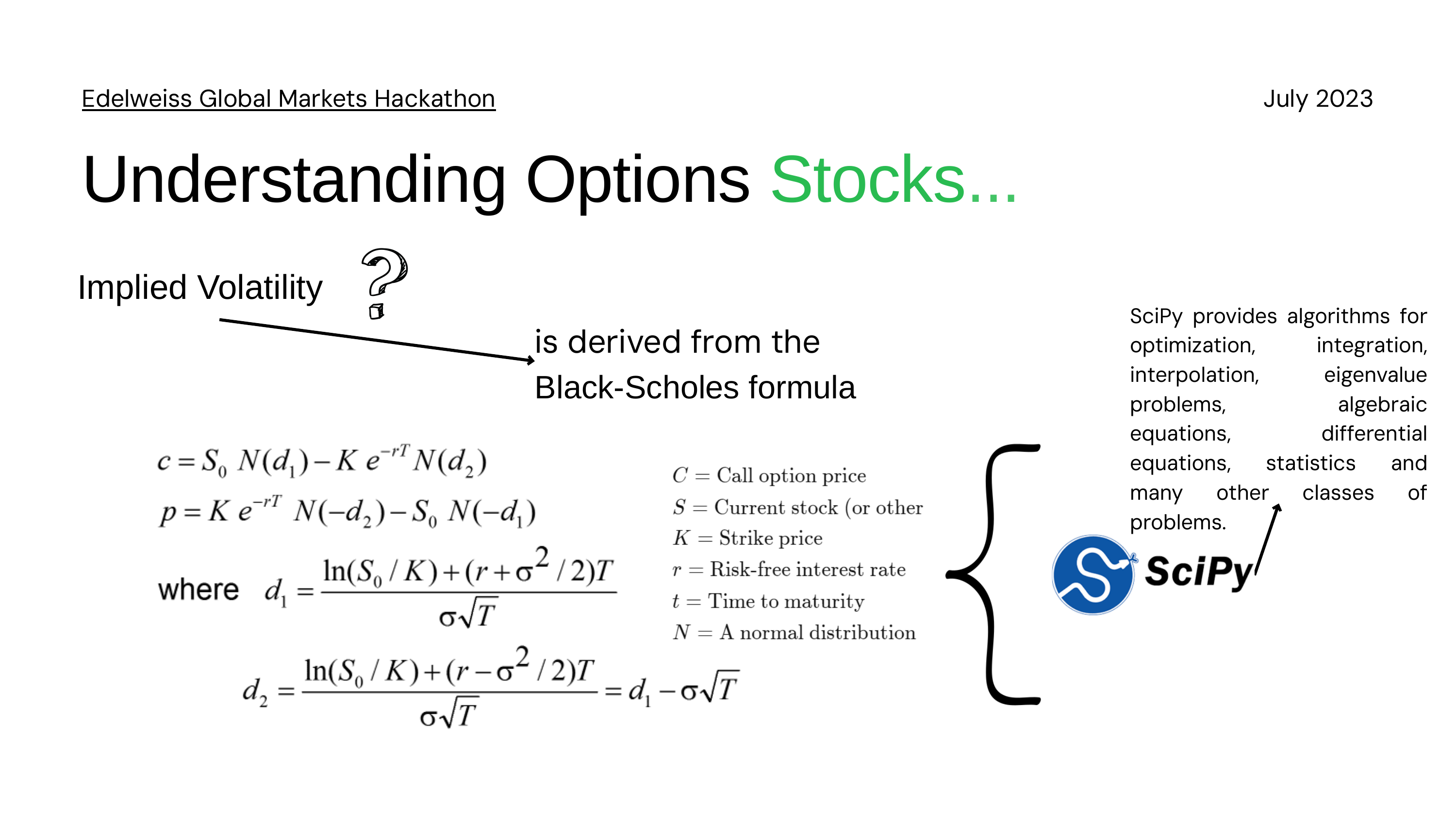

Edelweiss Global Markets Hackathon
July 2023
Understanding Options Stocks...

Implied Volatility
SciPy provides algorithms for optimization, integration, interpolation, eigenvalue problems, algebraic equations, differential equations, statistics and many other classes of problems.
is derived from the
Black-Scholes formula